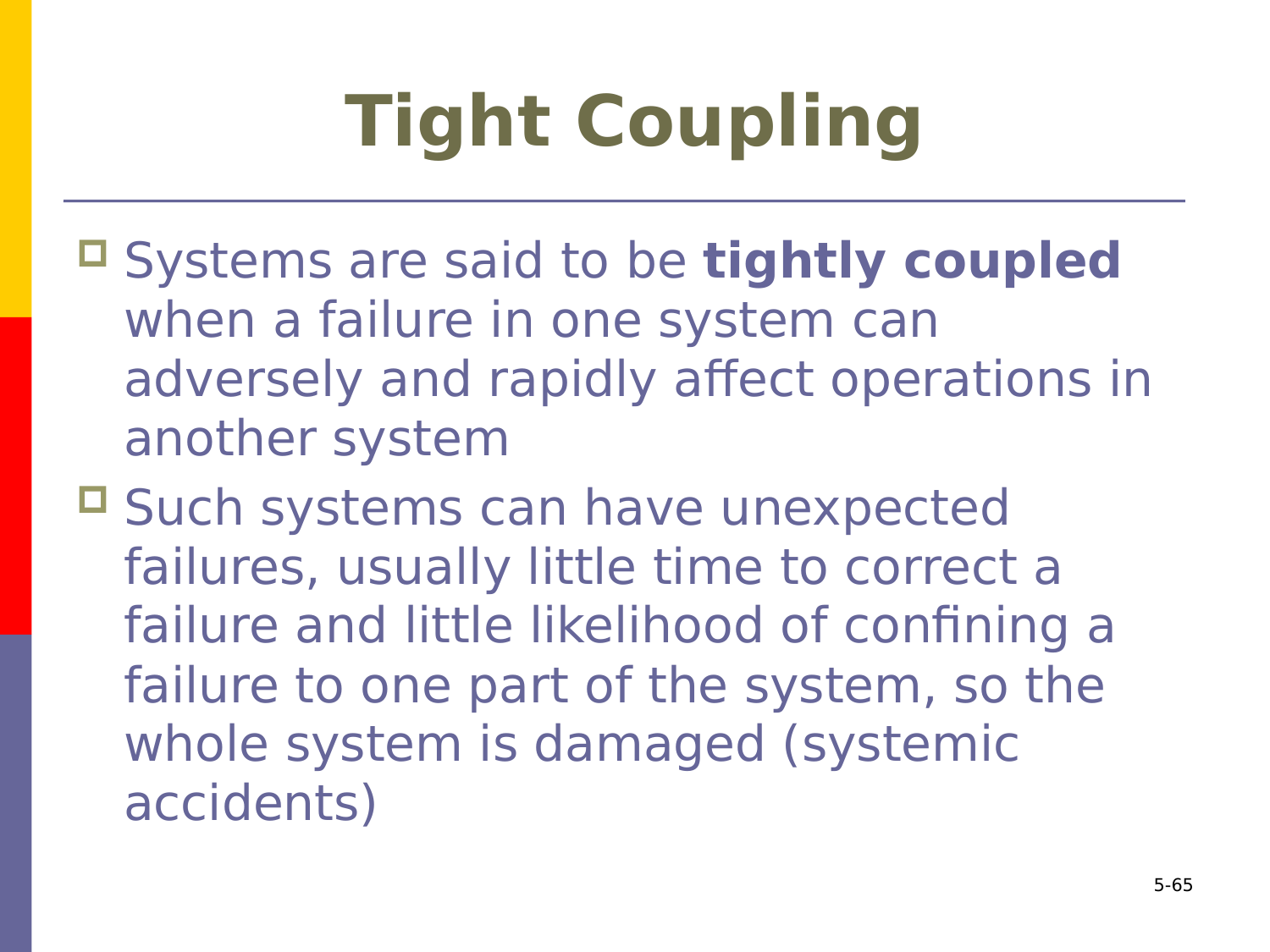

# Tight Coupling
Systems are said to be tightly coupled when a failure in one system can adversely and rapidly affect operations in another system
Such systems can have unexpected failures, usually little time to correct a failure and little likelihood of confining a failure to one part of the system, so the whole system is damaged (systemic accidents)
5-65